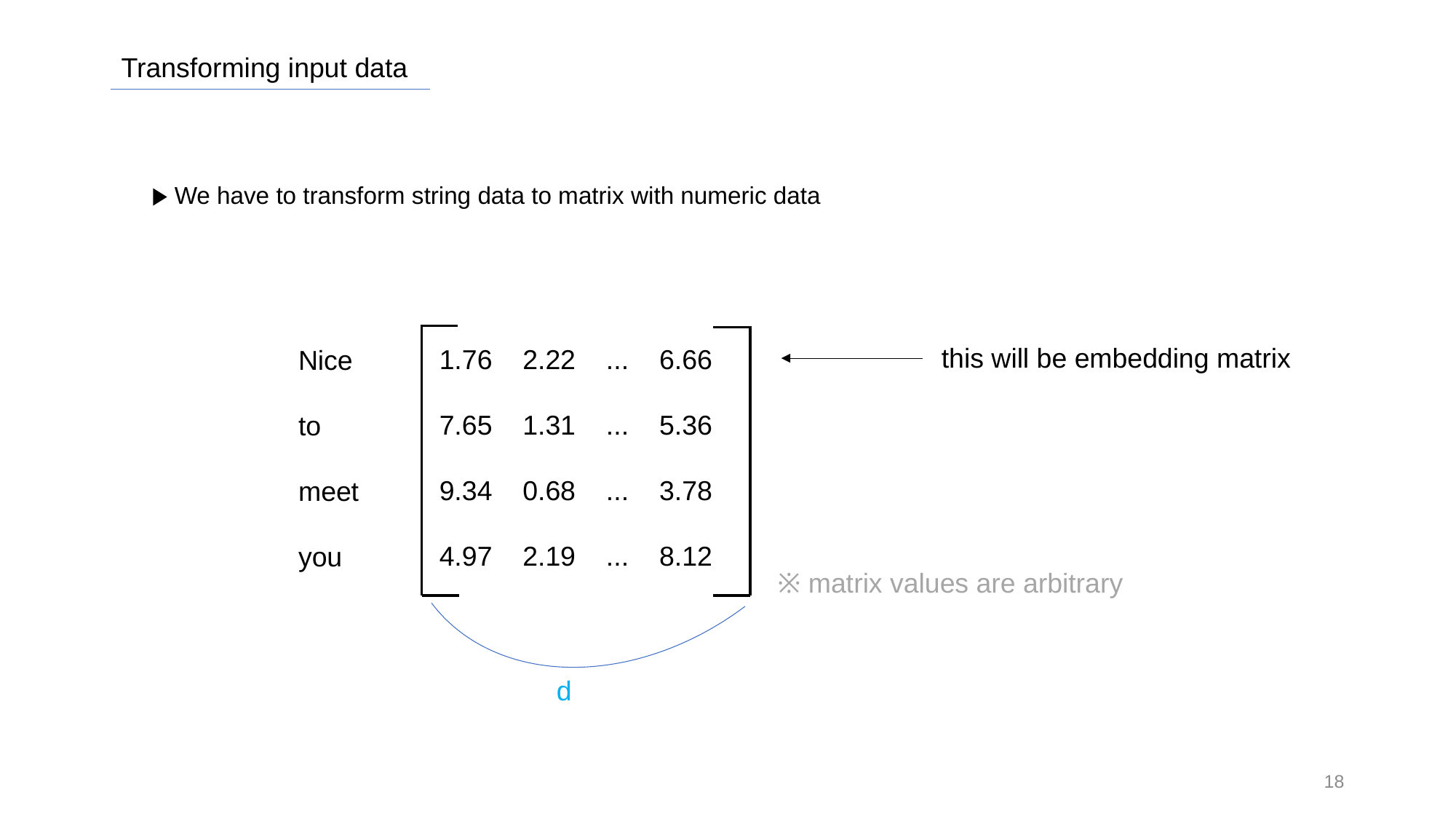

Transforming input data
▶ We have to transform string data to matrix with numeric data

this will be embedding matrix
1.76    2.22    ...    6.66

7.65    1.31    ...    5.36

9.34    0.68    ...    3.78

4.97    2.19    ...    8.12
Nice

to

meet

you
※ matrix values are arbitrary
d
18